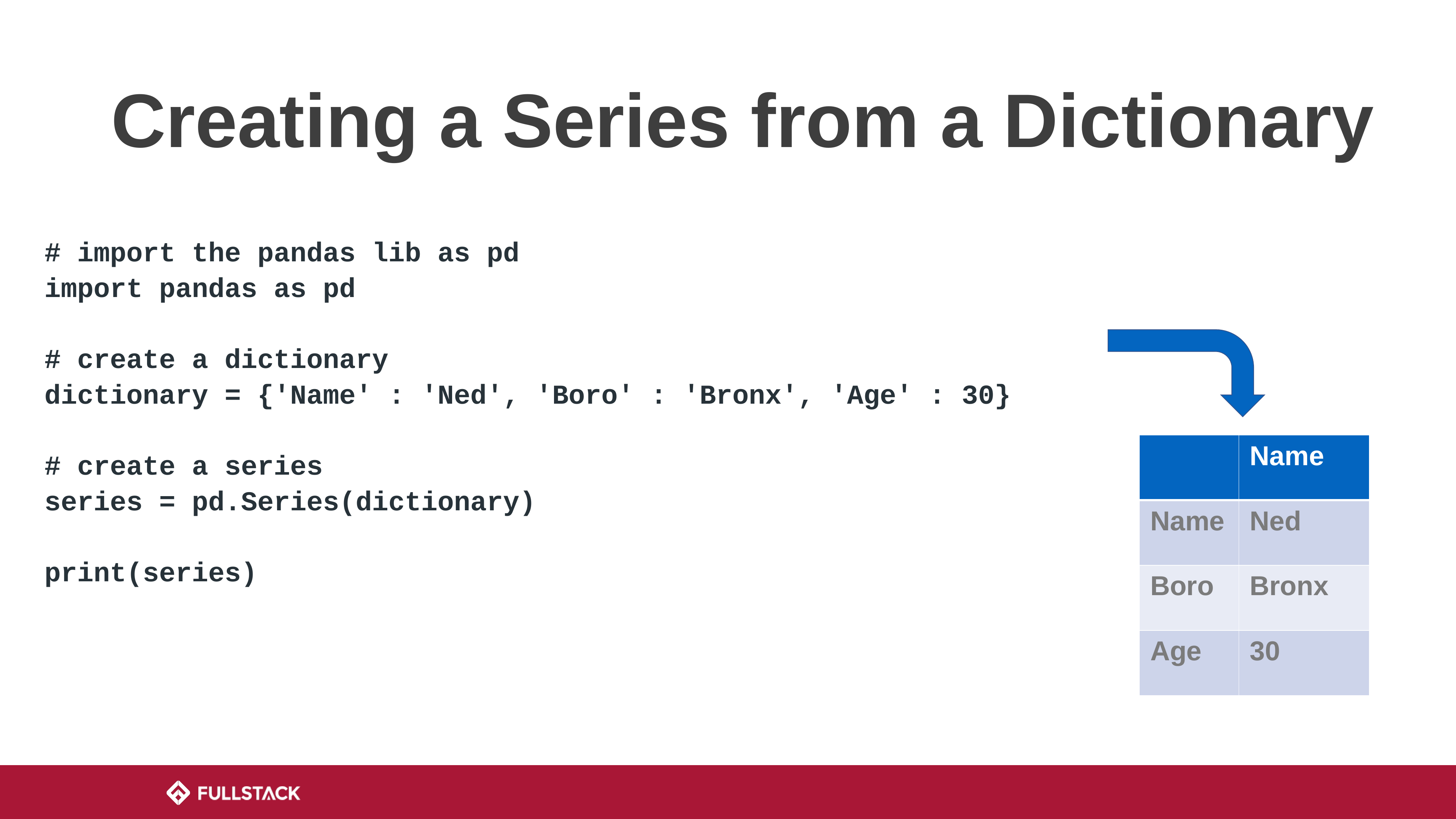

# Creating a Series from a Dictionary
| # import the pandas lib as pd import pandas as pd # create a dictionary dictionary = {'Name' : 'Ned', 'Boro' : 'Bronx', 'Age' : 30} # create a series series = pd.Series(dictionary) print(series) |
| --- |

|  | Name |
| --- | --- |
| Name | Ned |
| Boro | Bronx |
| Age | 30 |